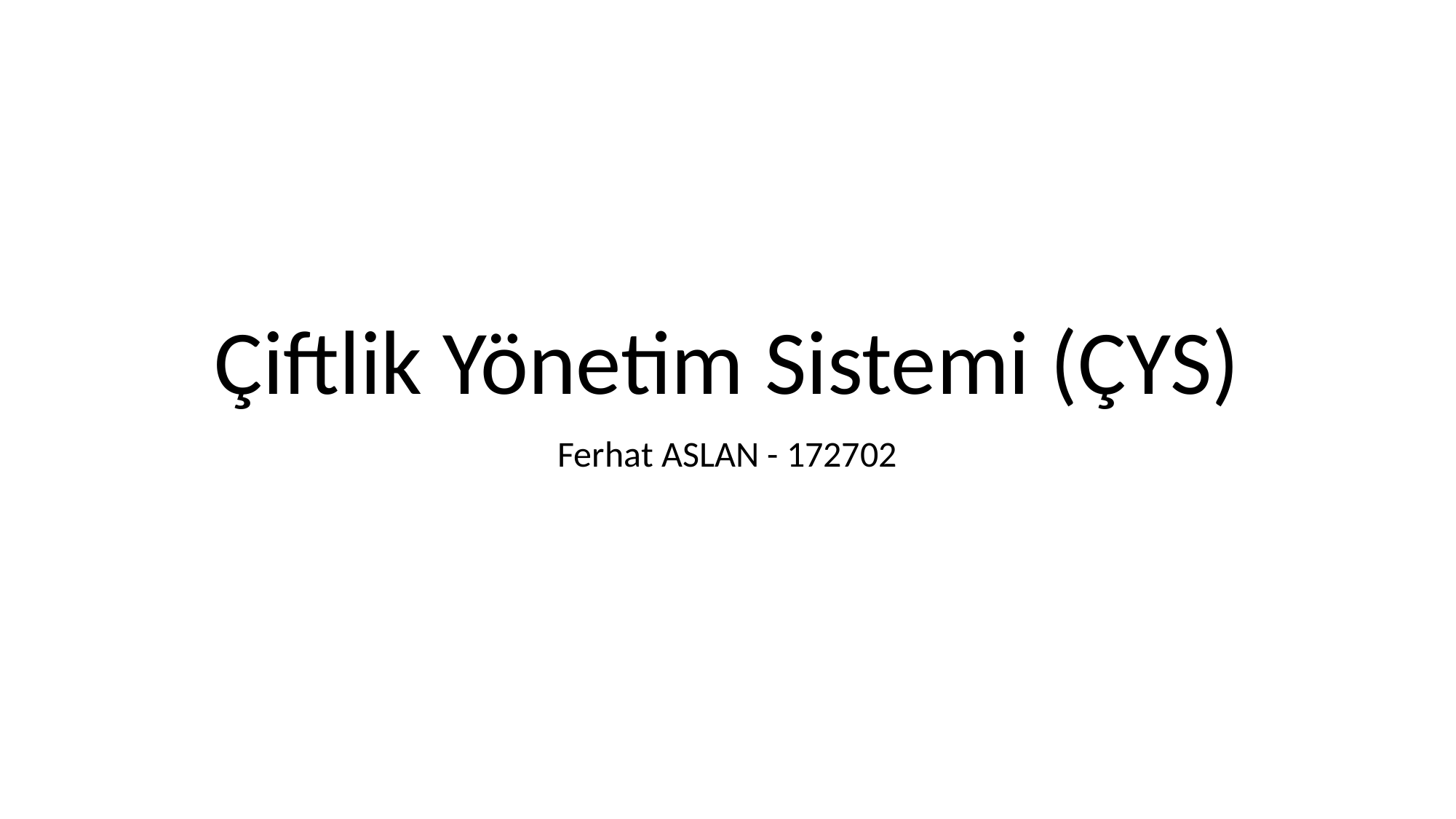

# Çiftlik Yönetim Sistemi (ÇYS)
Ferhat ASLAN - 172702